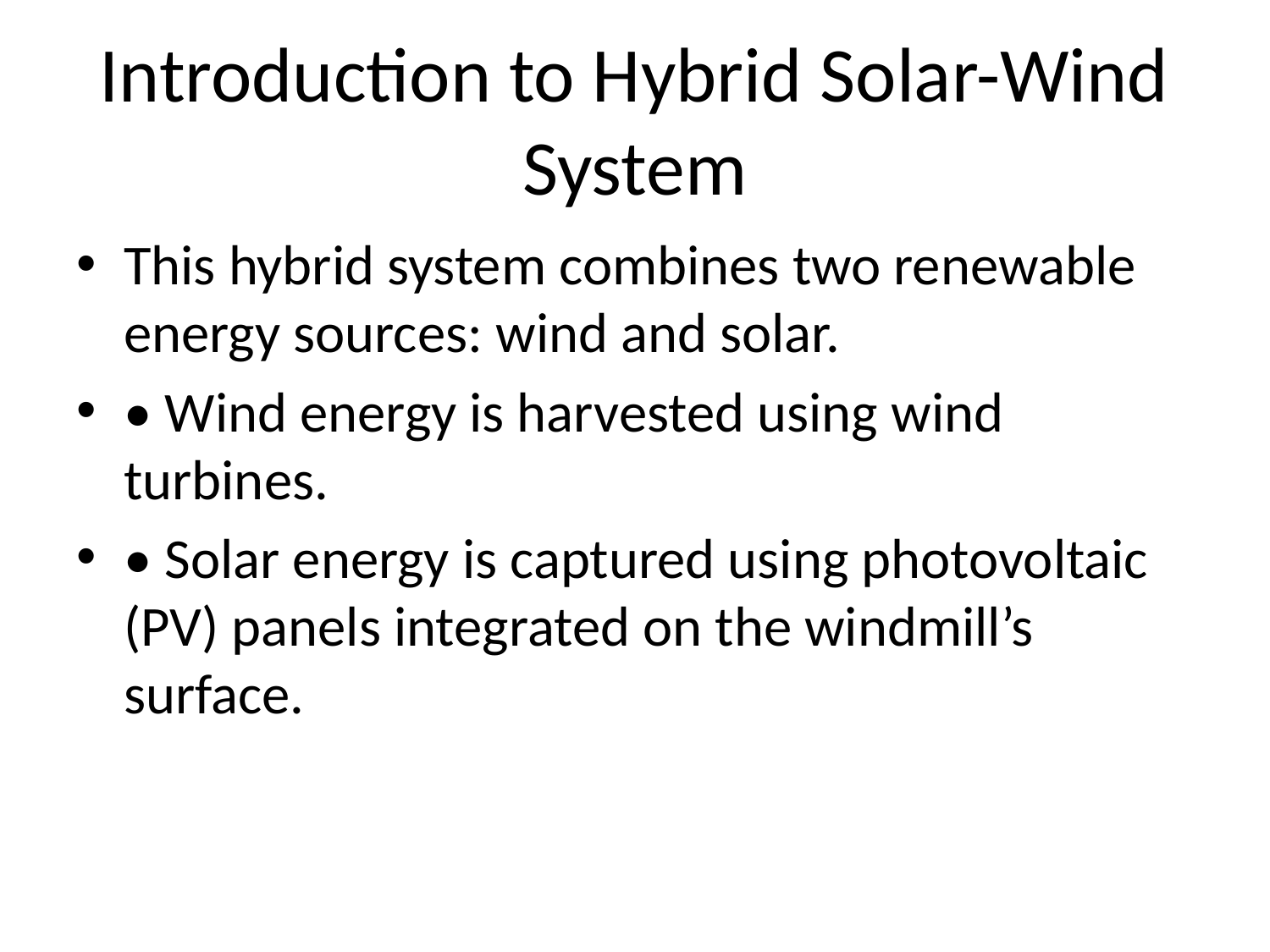

# Introduction to Hybrid Solar-Wind System
This hybrid system combines two renewable energy sources: wind and solar.
• Wind energy is harvested using wind turbines.
• Solar energy is captured using photovoltaic (PV) panels integrated on the windmill’s surface.